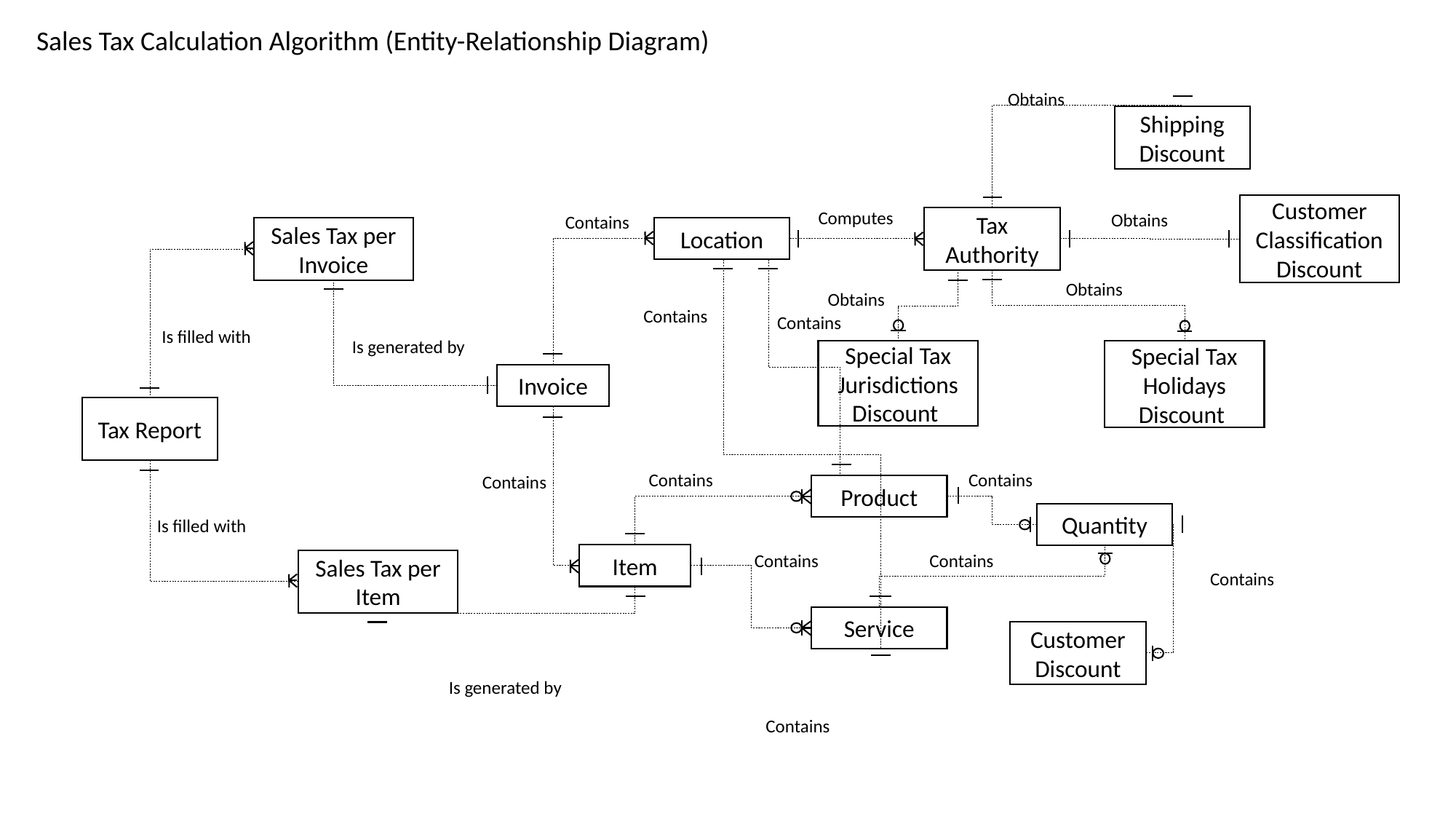

Sales Tax Calculation Algorithm (Entity-Relationship Diagram)
Obtains
Shipping Discount
Customer Classification Discount
Computes
Obtains
Contains
Tax Authority
Sales Tax per Invoice
Location
Obtains
Obtains
Contains
Contains

Is filled with
Is generated by
Special Tax Jurisdictions Discount
Special Tax Holidays Discount
Invoice
Tax Report
Contains
Contains
Contains
Product

Quantity
Is filled with

Contains
Contains
Item
Sales Tax per Item

Contains
Service

Customer Discount

Is generated by
Contains